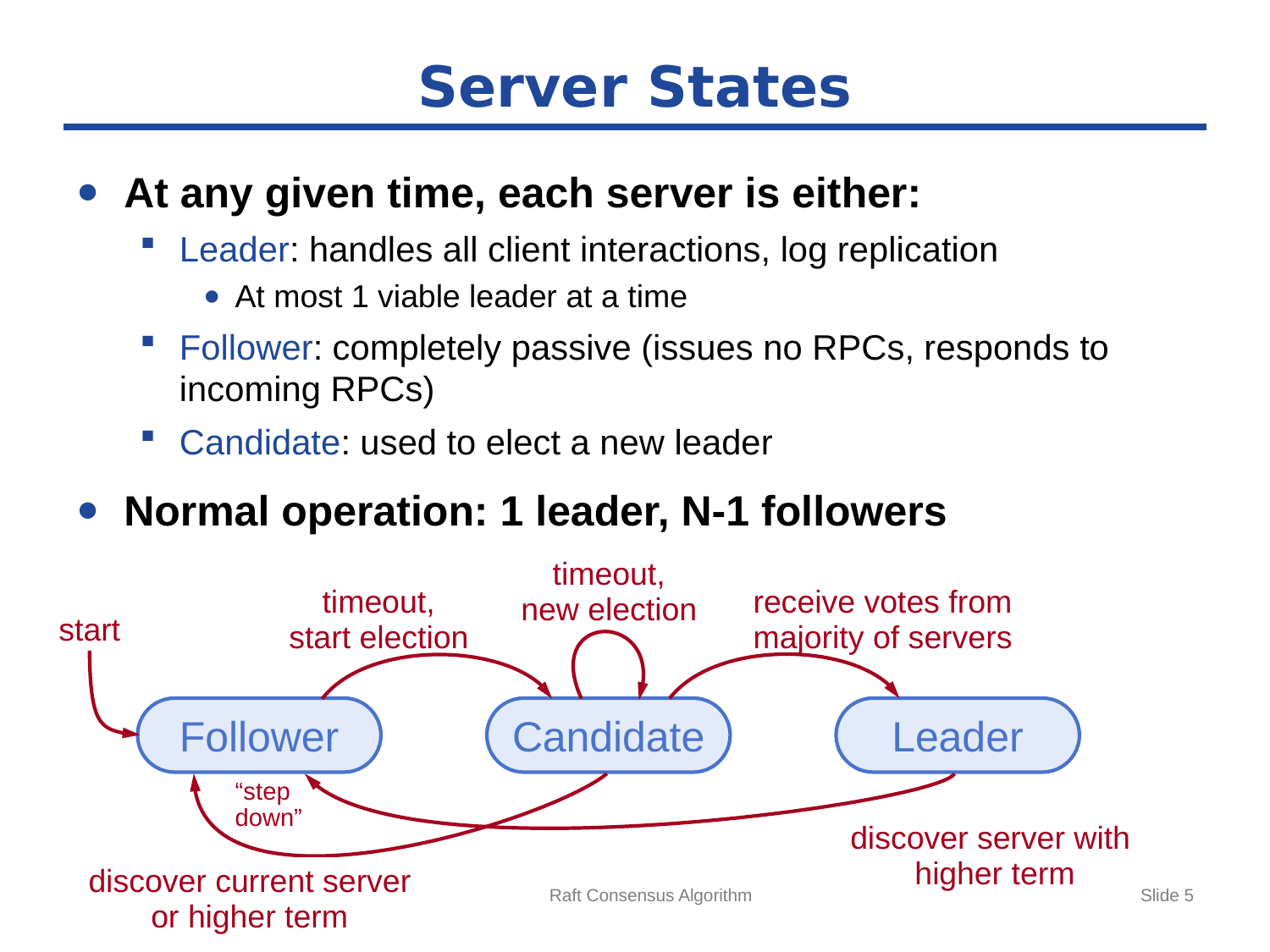

# Server States
At any given time, each server is either:
Leader: handles all client interactions, log replication
At most 1 viable leader at a time
Follower: completely passive (issues no RPCs, responds to incoming RPCs)
Candidate: used to elect a new leader
Normal operation: 1 leader, N-1 followers
timeout,
new election
timeout,
start election
receive votes from
majority of servers
start

Follower
Candidate
Leader
“step
down”

discover server with
 higher term
discover current server
or higher term
March 3, 2013
Raft Consensus Algorithm
Slide 5